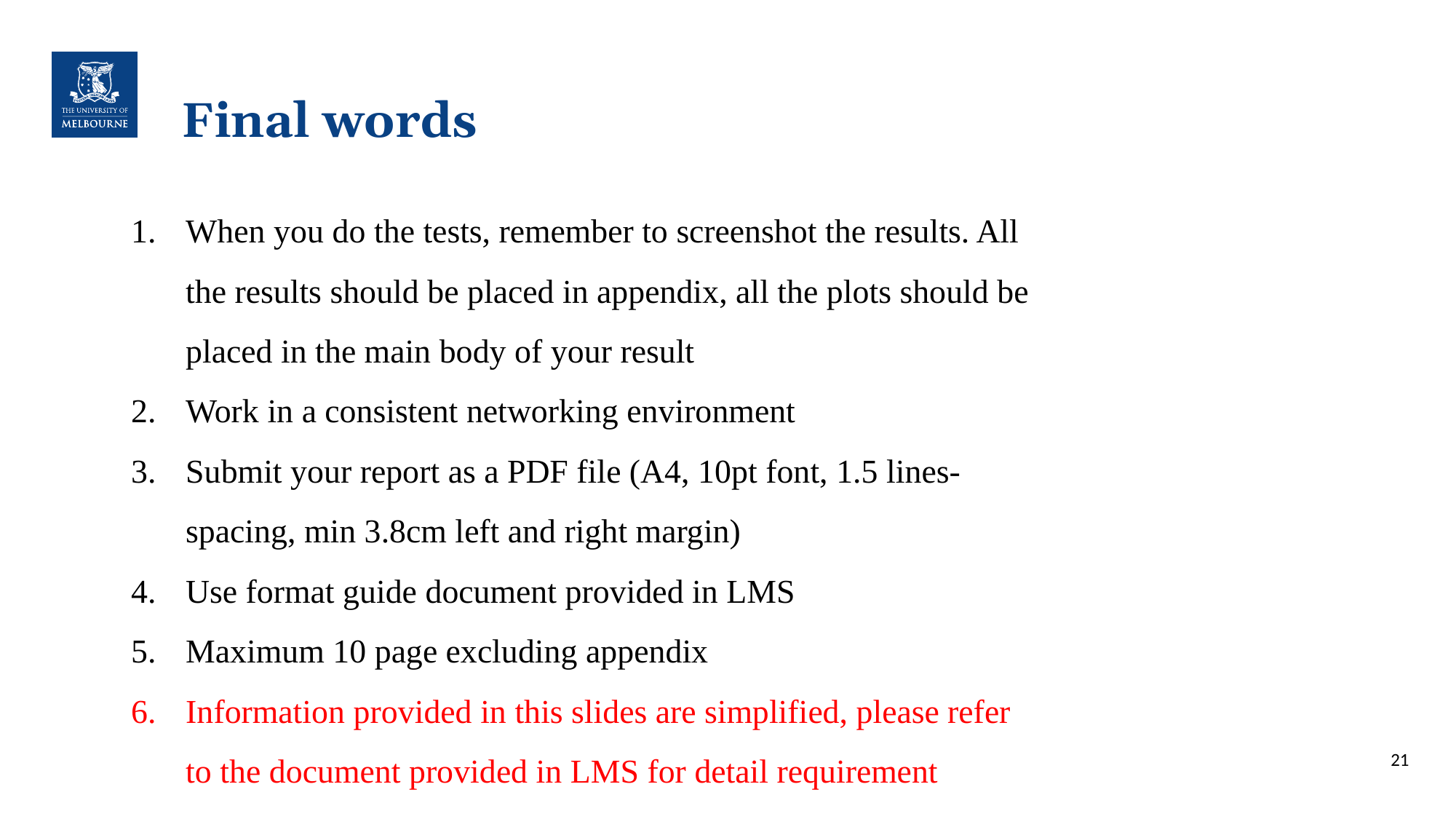

# Final words

When you do the tests, remember to screenshot the results. All the results should be placed in appendix, all the plots should be placed in the main body of your result
Work in a consistent networking environment
Submit your report as a PDF file (A4, 10pt font, 1.5 lines-spacing, min 3.8cm left and right margin)
Use format guide document provided in LMS
Maximum 10 page excluding appendix
Information provided in this slides are simplified, please refer to the document provided in LMS for detail requirement
21